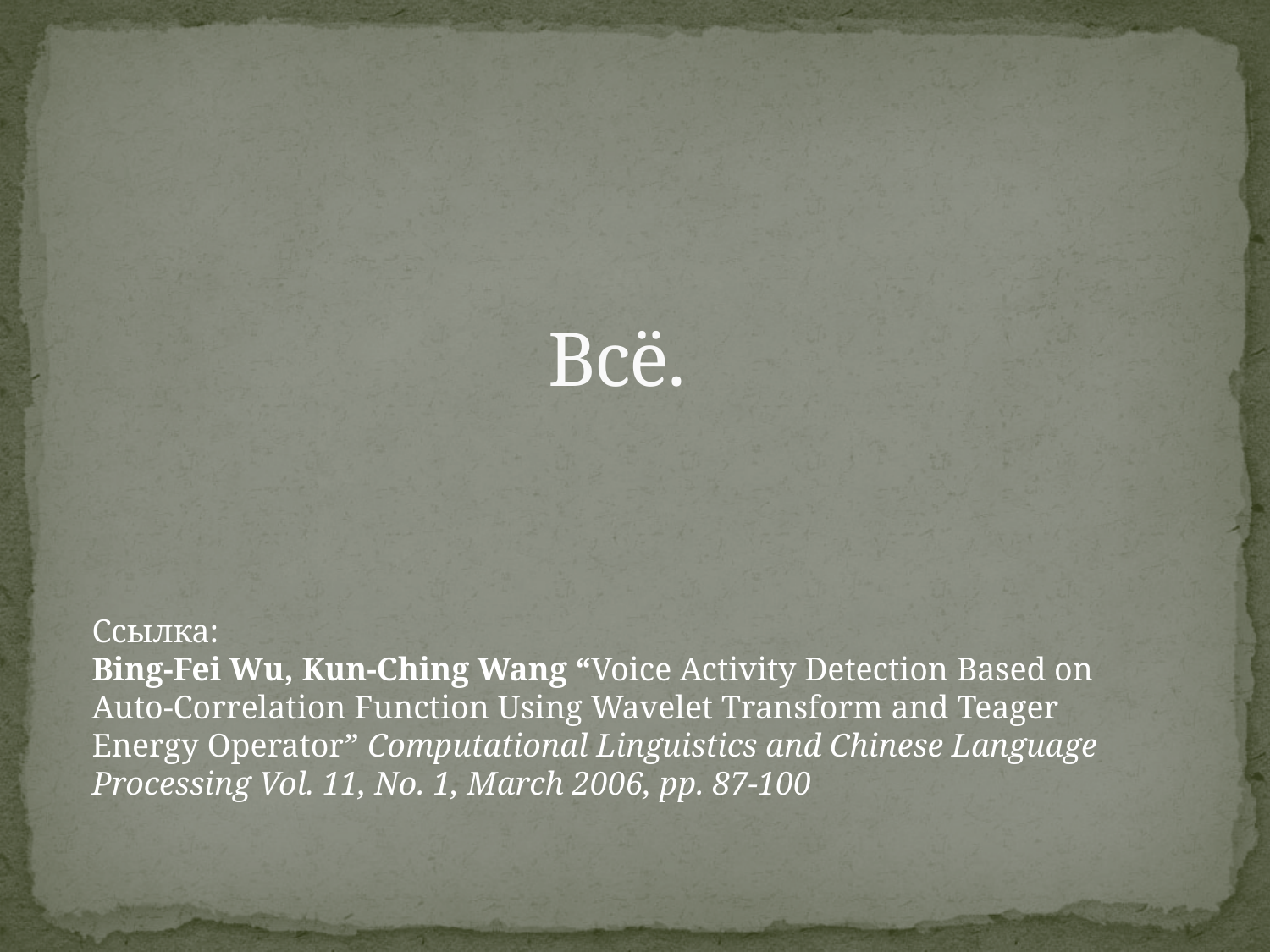

# Всё.
Ссылка:
Bing-Fei Wu, Kun-Ching Wang “Voice Activity Detection Based on Auto-Correlation Function Using Wavelet Transform and Teager Energy Operator” Computational Linguistics and Chinese Language Processing Vol. 11, No. 1, March 2006, pp. 87-100